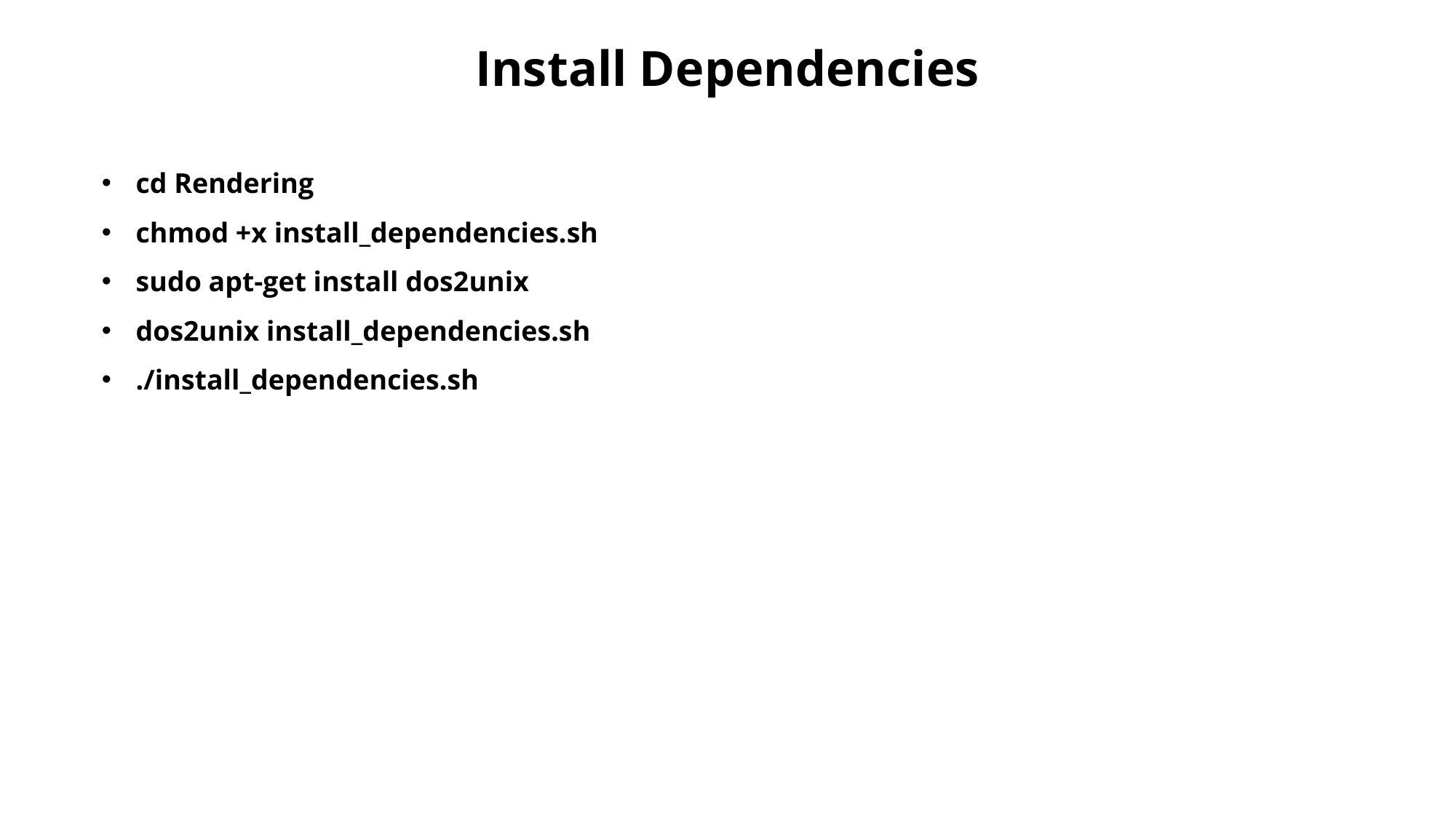

Install Dependencies
cd Rendering
chmod +x install_dependencies.sh
sudo apt-get install dos2unix
dos2unix install_dependencies.sh
./install_dependencies.sh